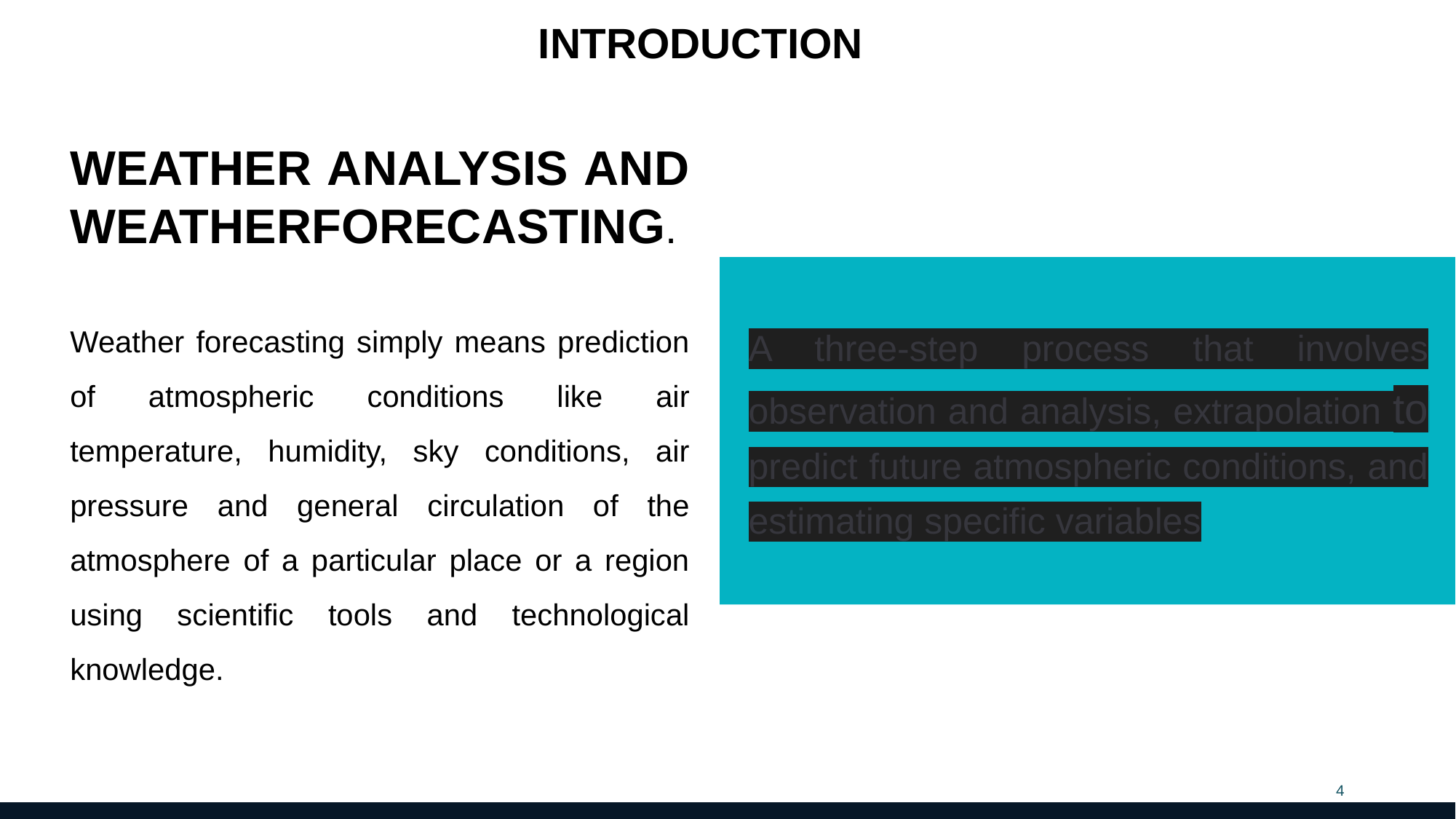

INTRODUCTION
WEATHER ANALYSIS AND WEATHERFORECASTING.

Weather forecasting simply means prediction of atmospheric conditions like air temperature, humidity, sky conditions, air pressure and general circulation of the atmosphere of a particular place or a region using scientific tools and technological knowledge.
A three-step process that involves observation and analysis, extrapolation to predict future atmospheric conditions, and estimating specific variables
4